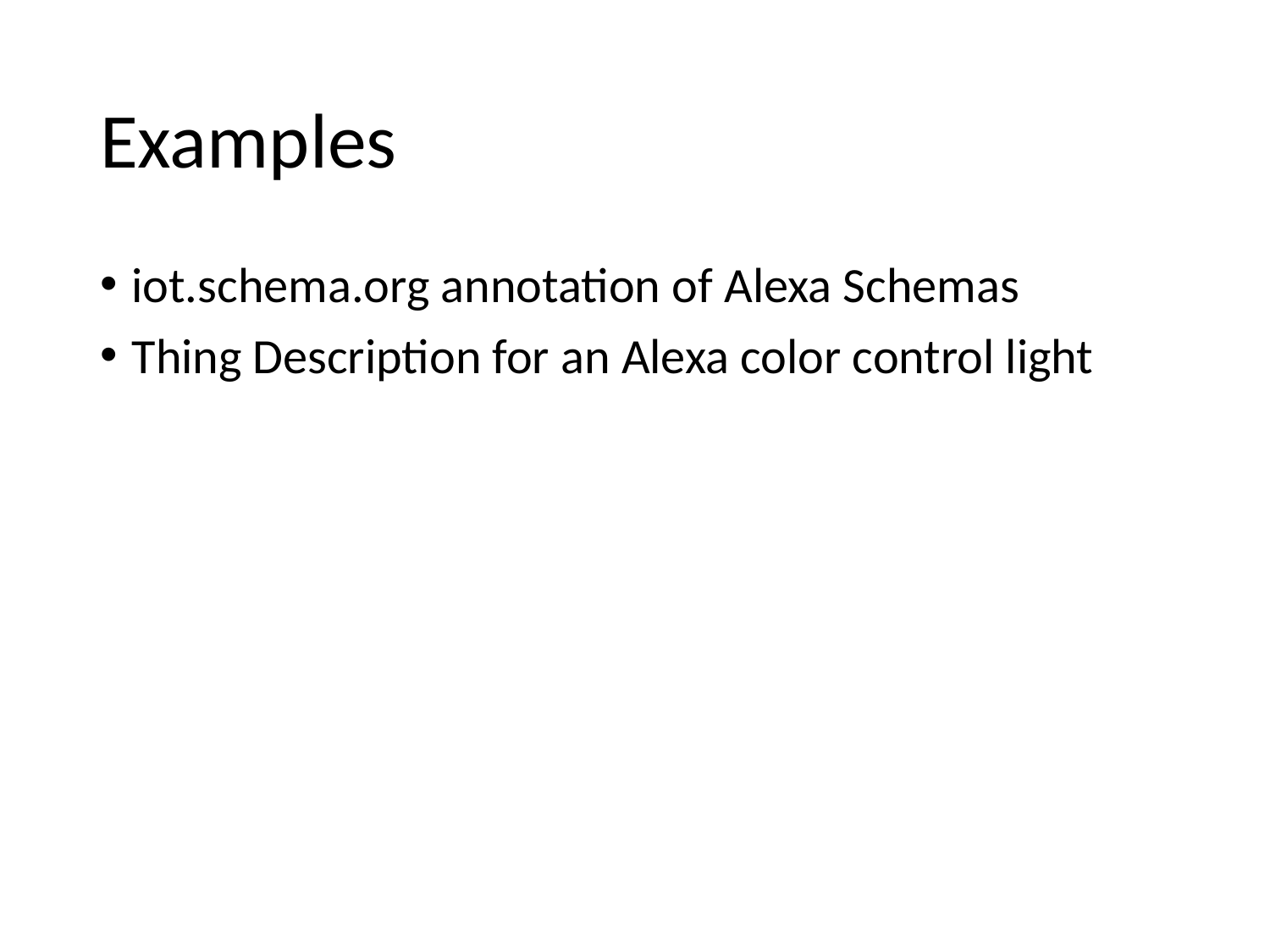

# Examples
iot.schema.org annotation of Alexa Schemas
Thing Description for an Alexa color control light